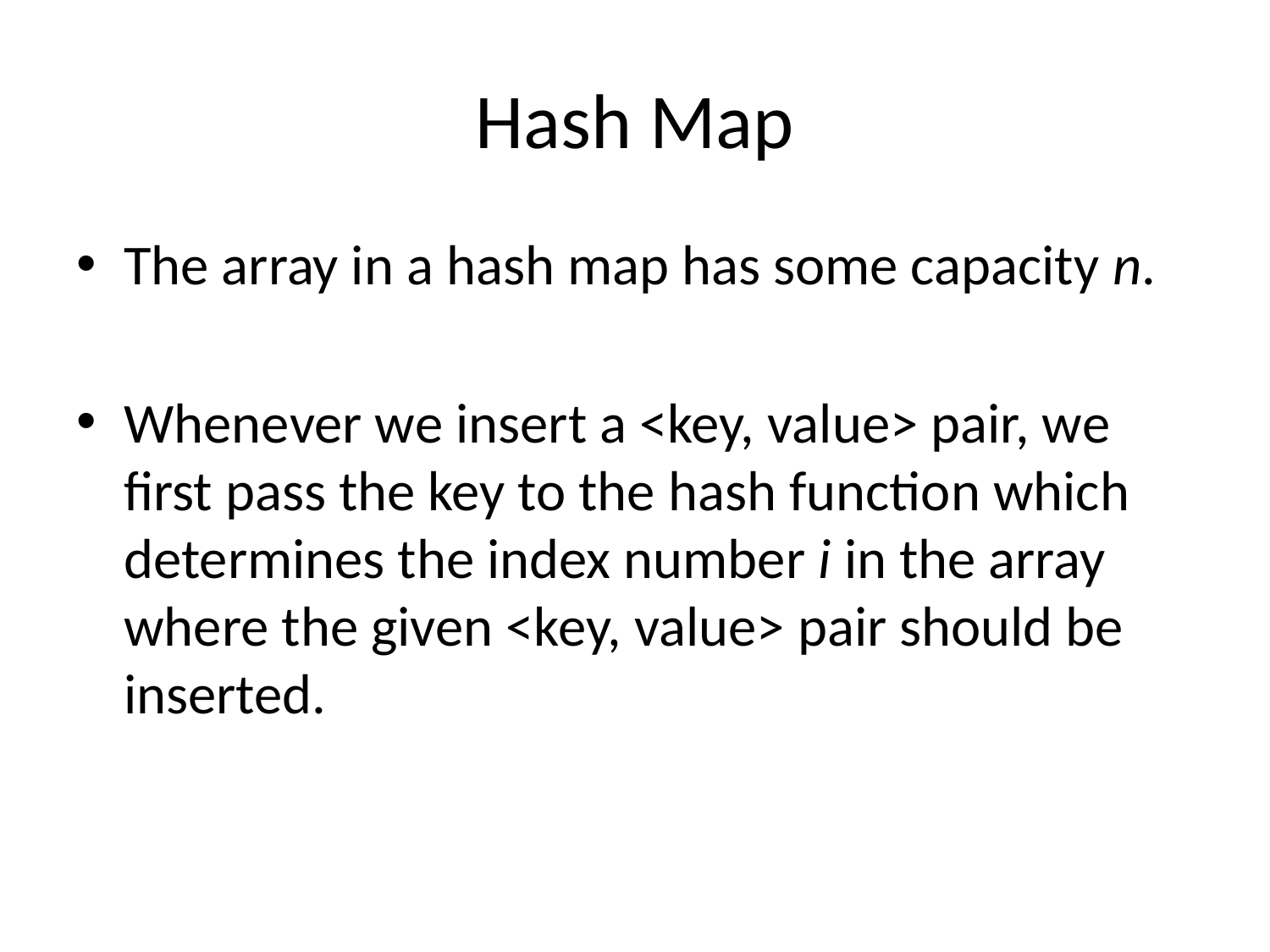

# Hash Map
The array in a hash map has some capacity n.

Whenever we insert a <key, value> pair, we first pass the key to the hash function which determines the index number i in the array where the given <key, value> pair should be inserted.